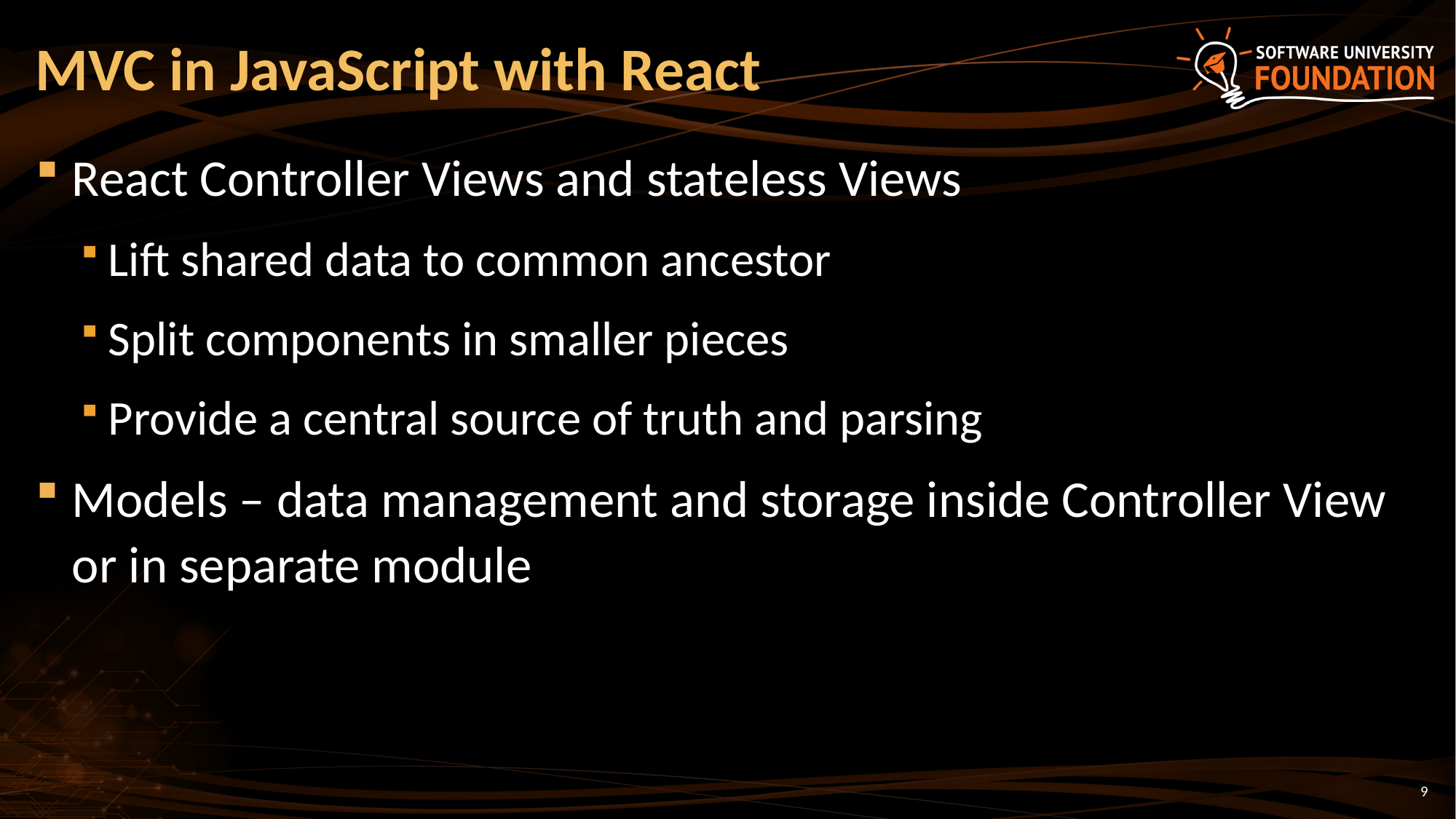

# MVC in JavaScript with React
React Controller Views and stateless Views
Lift shared data to common ancestor
Split components in smaller pieces
Provide a central source of truth and parsing
Models – data management and storage inside Controller View or in separate module
9